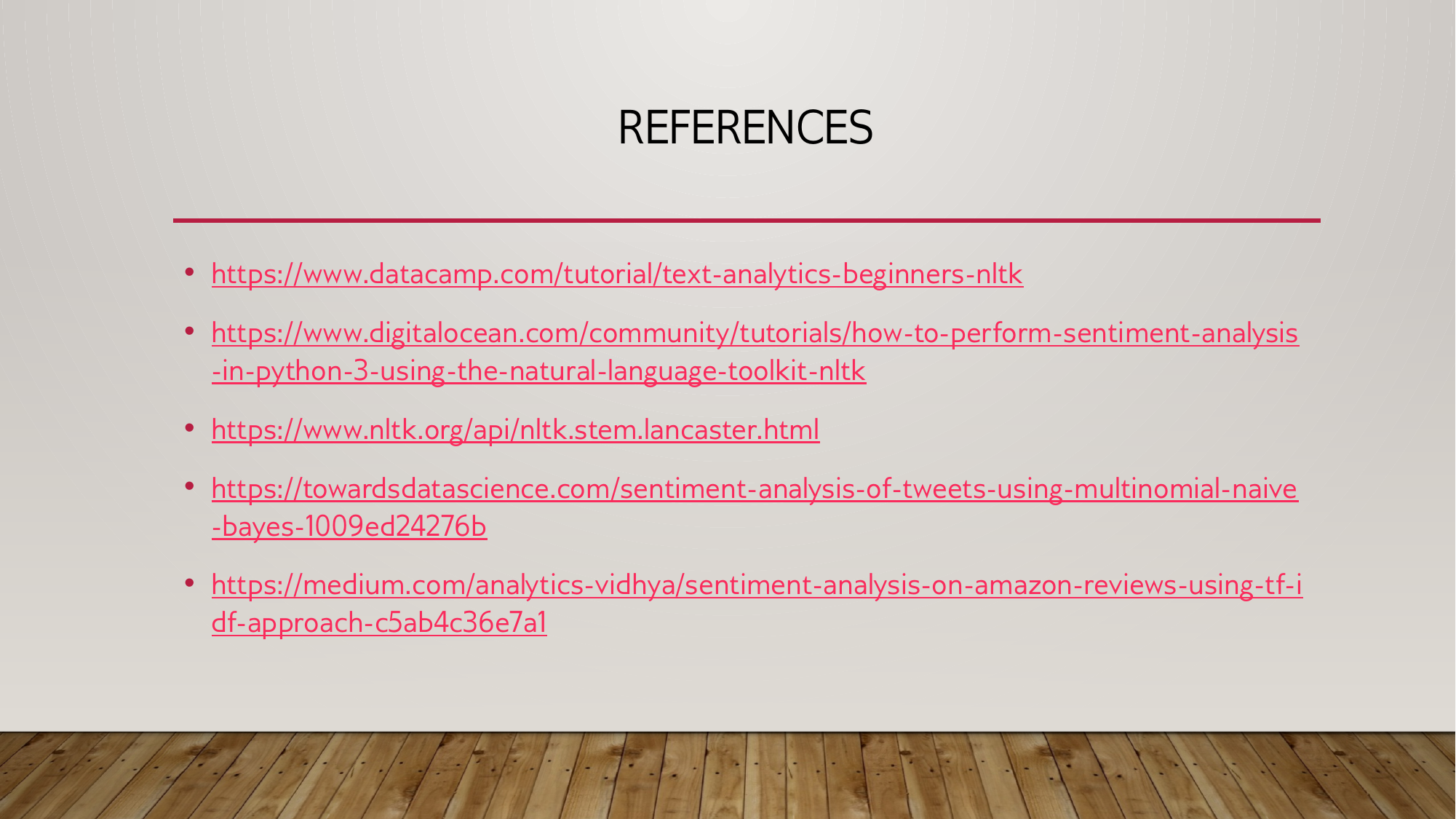

# REFERENCES
https://www.datacamp.com/tutorial/text-analytics-beginners-nltk
https://www.digitalocean.com/community/tutorials/how-to-perform-sentiment-analysis-in-python-3-using-the-natural-language-toolkit-nltk
https://www.nltk.org/api/nltk.stem.lancaster.html
https://towardsdatascience.com/sentiment-analysis-of-tweets-using-multinomial-naive-bayes-1009ed24276b
https://medium.com/analytics-vidhya/sentiment-analysis-on-amazon-reviews-using-tf-idf-approach-c5ab4c36e7a1